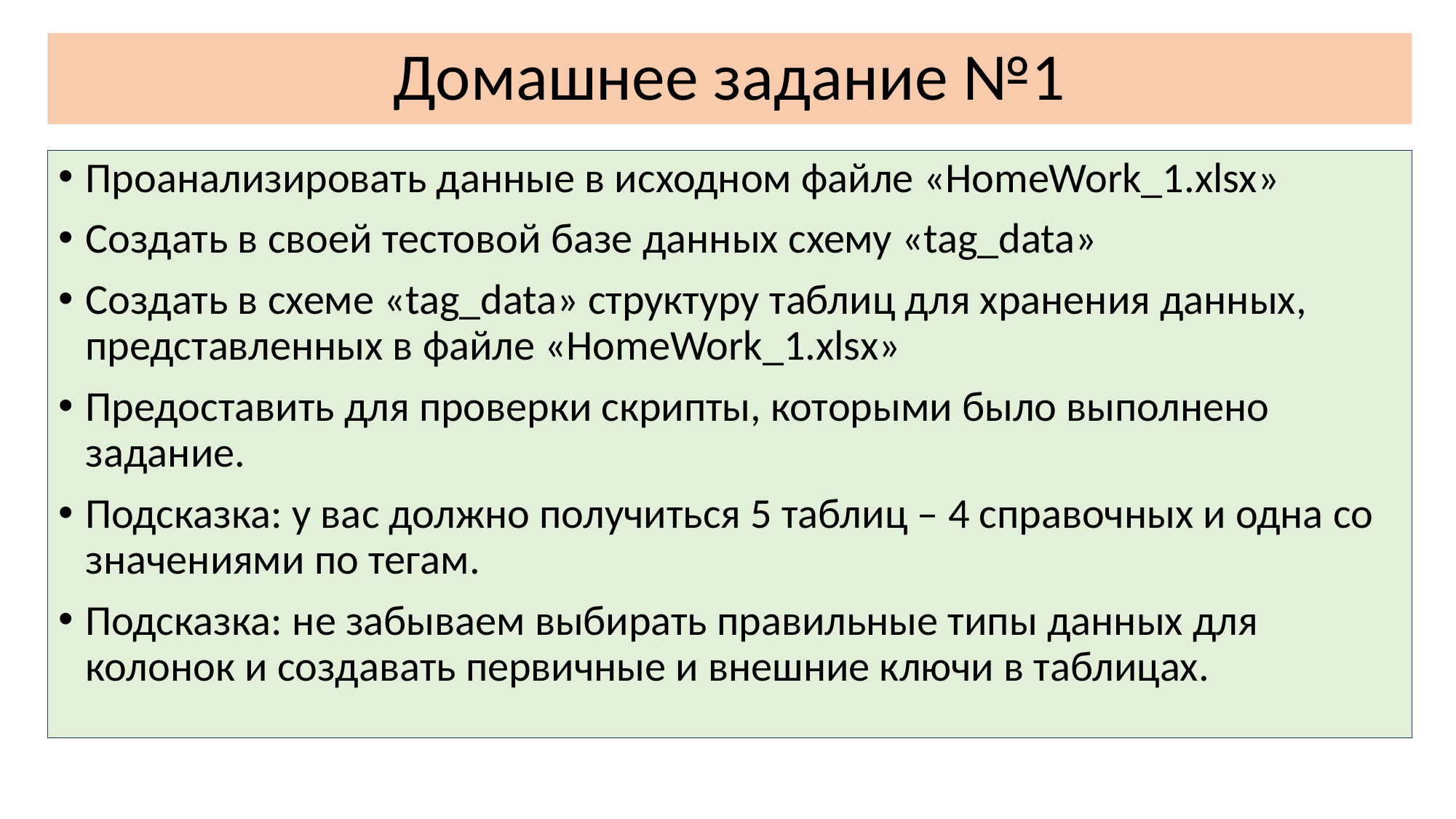

# Домашнее задание №1
Проанализировать данные в исходном файле «HomeWork_1.xlsx»
Создать в своей тестовой базе данных схему «tag_data»
Создать в схеме «tag_data» структуру таблиц для хранения данных, представленных в файле «HomeWork_1.xlsx»
Предоставить для проверки скрипты, которыми было выполнено задание.
Подсказка: у вас должно получиться 5 таблиц – 4 справочных и одна со значениями по тегам.
Подсказка: не забываем выбирать правильные типы данных для колонок и создавать первичные и внешние ключи в таблицах.